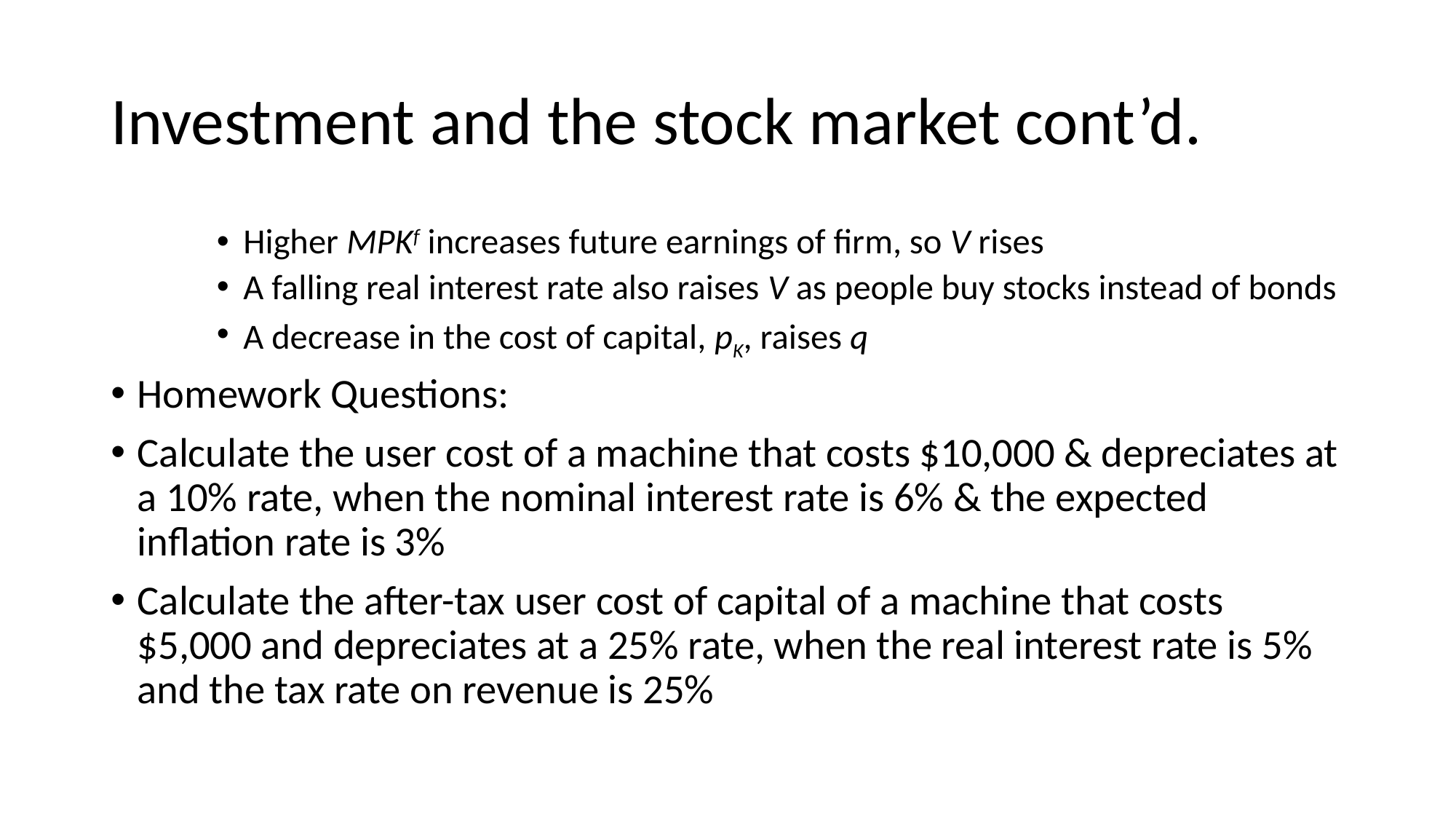

# Investment and the stock market cont’d.
Higher MPKf increases future earnings of firm, so V rises
A falling real interest rate also raises V as people buy stocks instead of bonds
A decrease in the cost of capital, pK, raises q
Homework Questions:
Calculate the user cost of a machine that costs $10,000 & depreciates at a 10% rate, when the nominal interest rate is 6% & the expected inflation rate is 3%
Calculate the after-tax user cost of capital of a machine that costs $5,000 and depreciates at a 25% rate, when the real interest rate is 5% and the tax rate on revenue is 25%